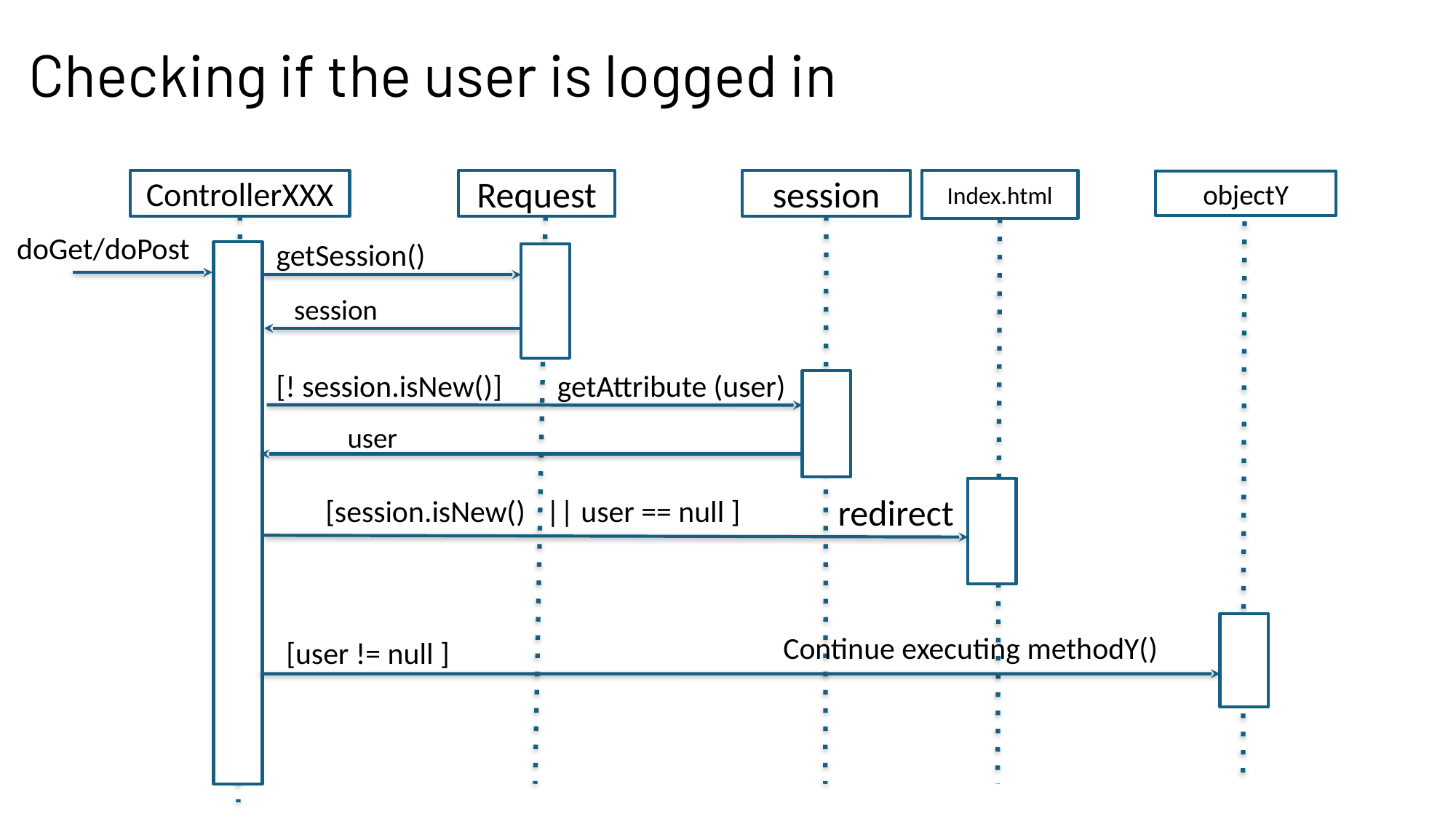

# Checking if the user is logged in
session
Index.html
ControllerXXX
Request
objectY
doGet/doPost
getSession()

session
[! session.isNew()]        getAttribute (user)

user

redirect
[session.isNew()   || user == null ]

Continue executing methodY()
[user != null ]